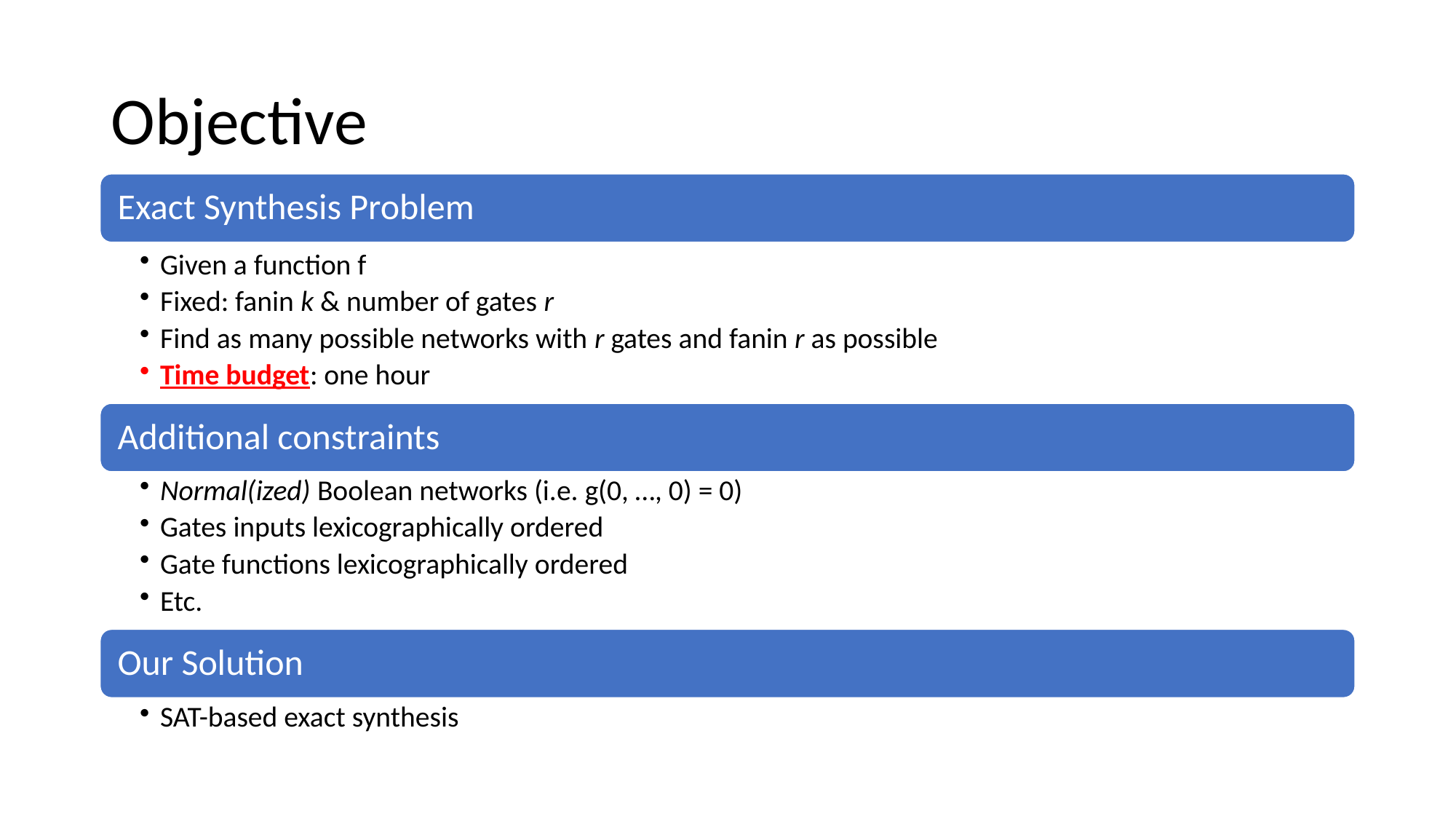

# Objective
Exact Synthesis Problem
Given a function f
Fixed: fanin k & number of gates r
Find as many possible networks with r gates and fanin r as possible
Time budget: one hour
Additional constraints
Normal(ized) Boolean networks (i.e. g(0, …, 0) = 0)
Gates inputs lexicographically ordered
Gate functions lexicographically ordered
Etc.
Our Solution
SAT-based exact synthesis